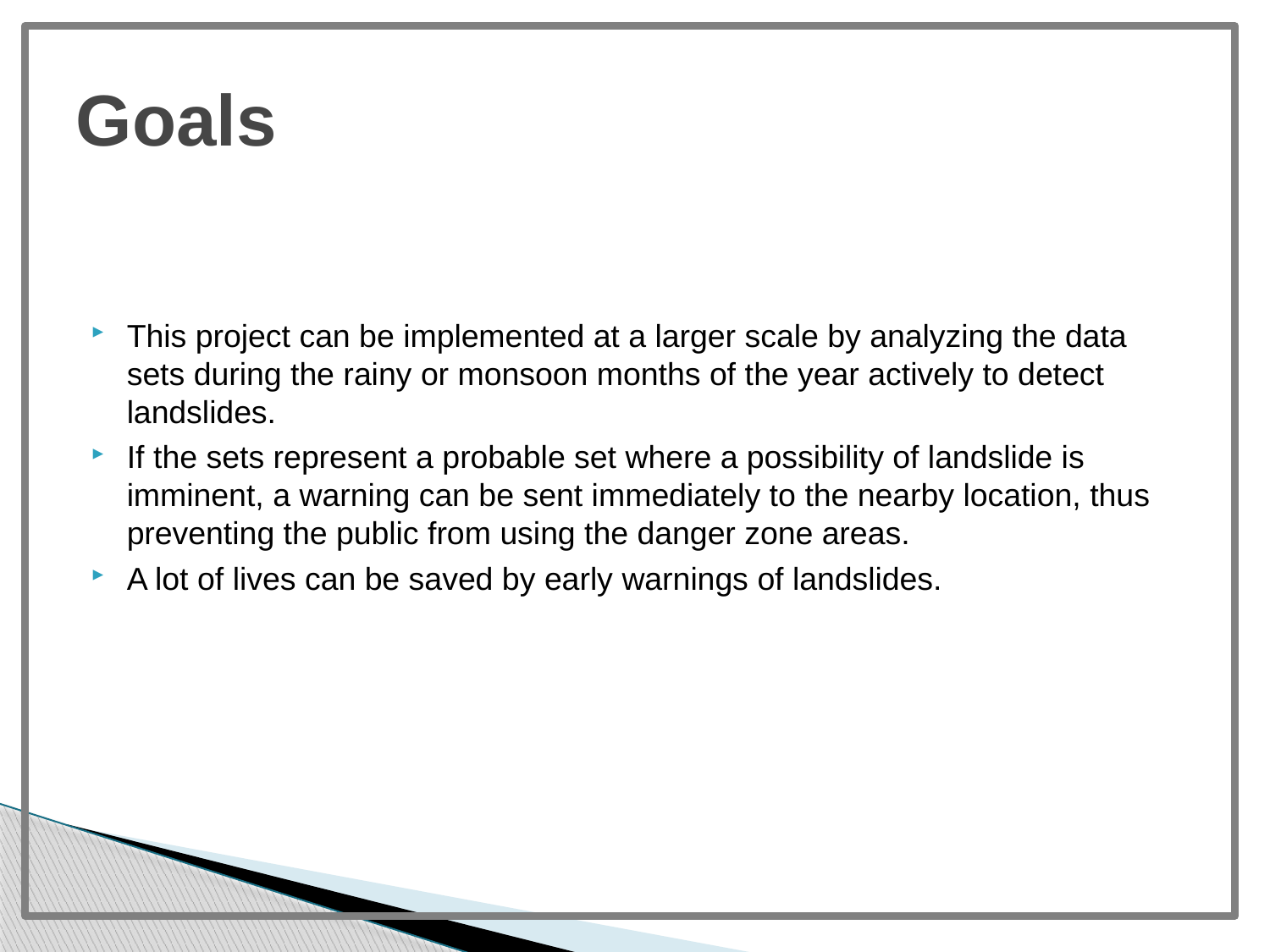

# Goals

This project can be implemented at a larger scale by analyzing the data sets during the rainy or monsoon months of the year actively to detect landslides.
If the sets represent a probable set where a possibility of landslide is imminent, a warning can be sent immediately to the nearby location, thus preventing the public from using the danger zone areas.
A lot of lives can be saved by early warnings of landslides.